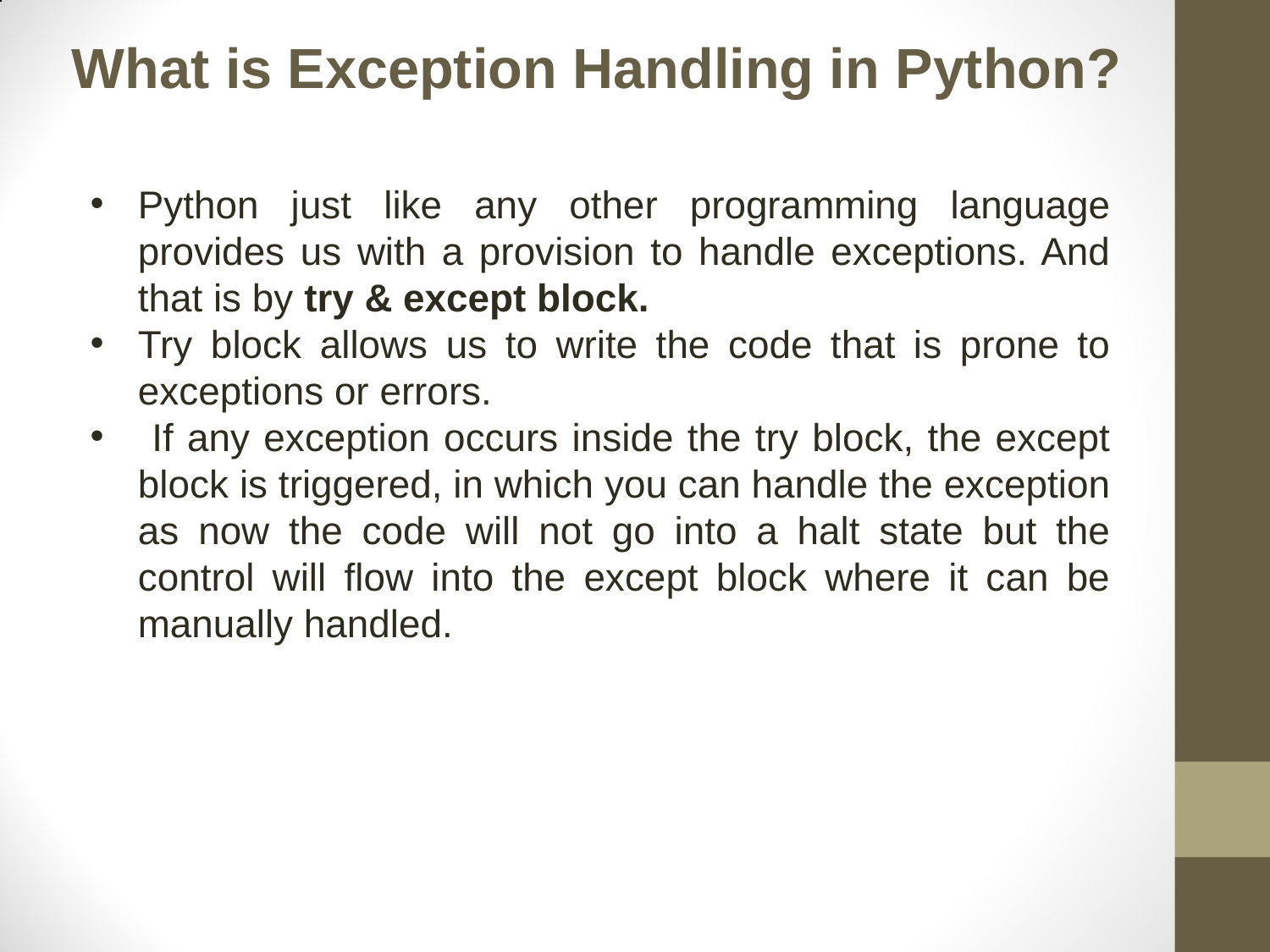

# What is Exception Handling in Python?
Python just like any other programming language provides us with a provision to handle exceptions. And that is by try & except block.
Try block allows us to write the code that is prone to exceptions or errors.
 If any exception occurs inside the try block, the except block is triggered, in which you can handle the exception as now the code will not go into a halt state but the control will flow into the except block where it can be manually handled.